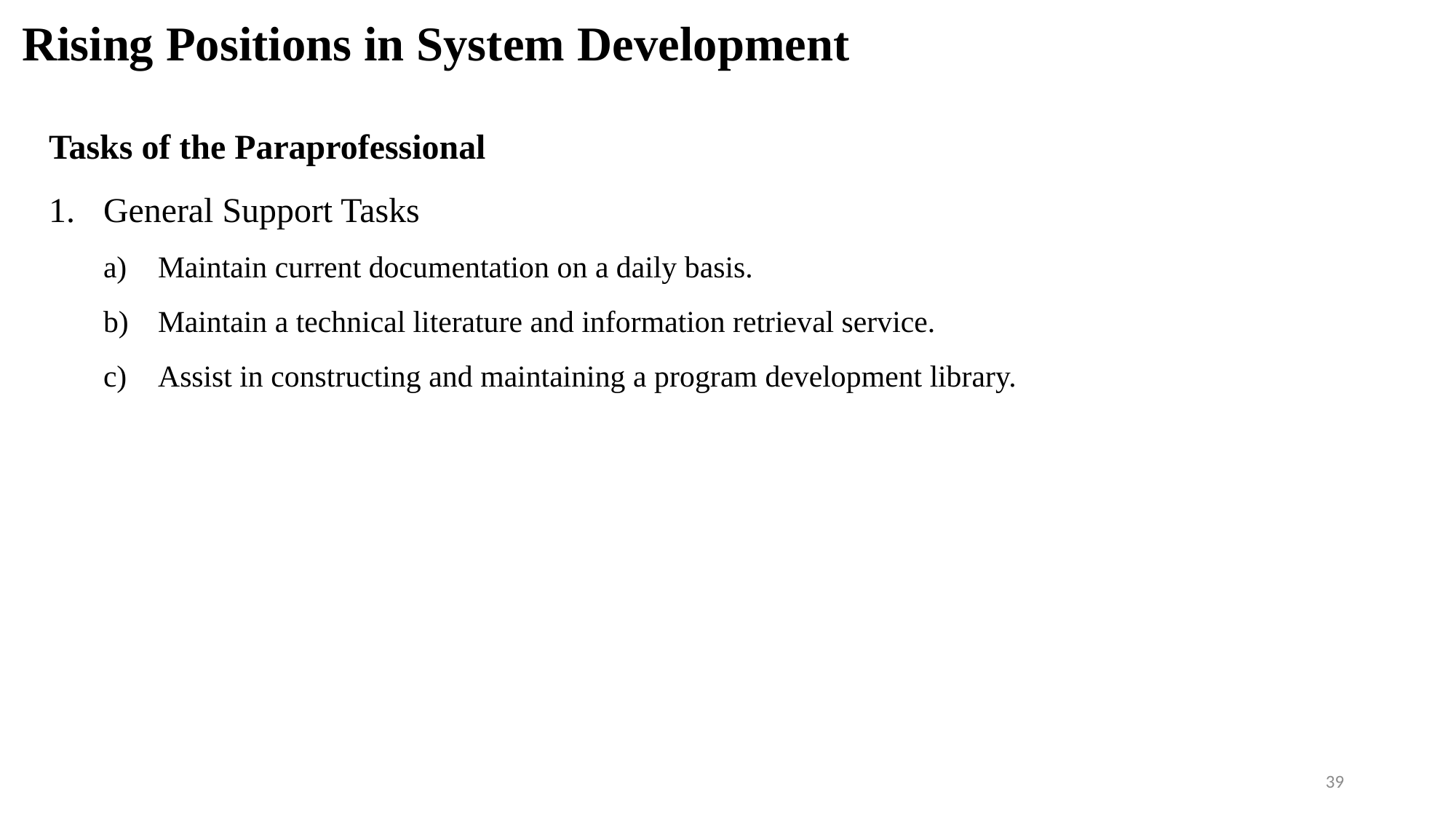

# Rising Positions in System Development
Tasks of the Paraprofessional
General Support Tasks
Maintain current documentation on a daily basis.
Maintain a technical literature and information retrieval service.
Assist in constructing and maintaining a program development library.

39